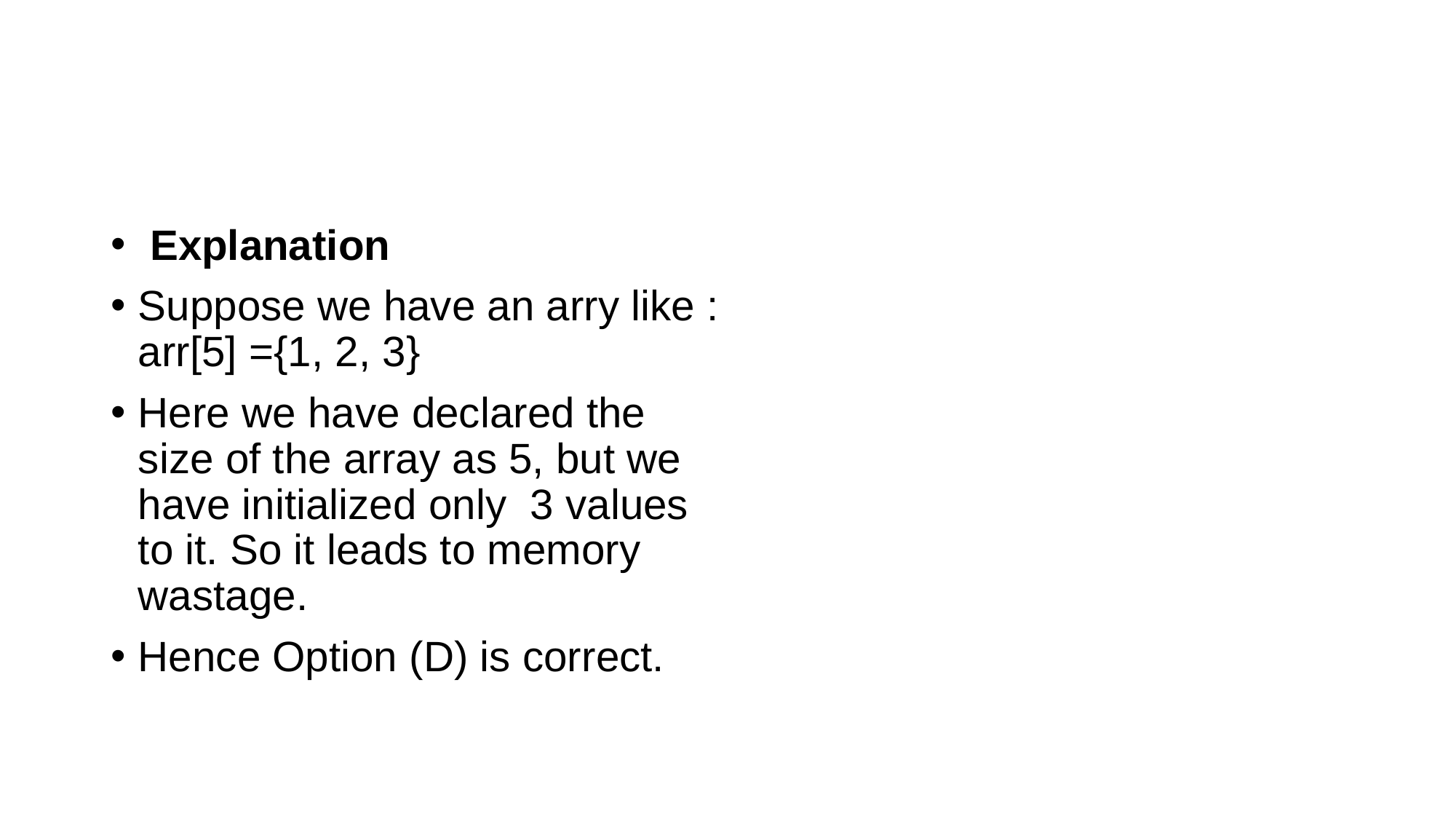

#
 Explanation
Suppose we have an arry like : arr[5] ={1, 2, 3}
Here we have declared the size of the array as 5, but we have initialized only  3 values to it. So it leads to memory wastage.
Hence Option (D) is correct.